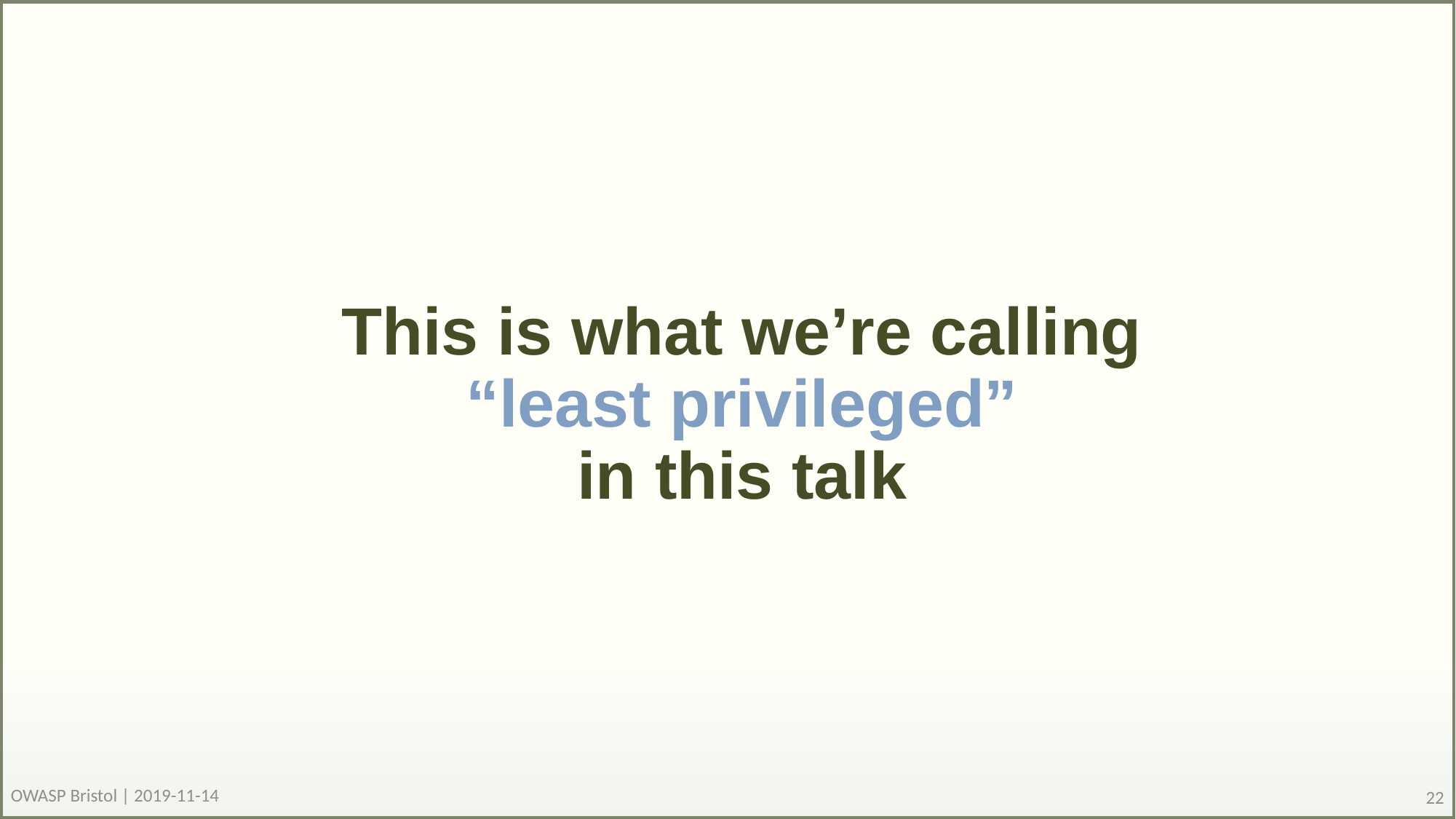

# This is what we’re calling “least privileged” in this talk
OWASP Bristol | 2019-11-14
22